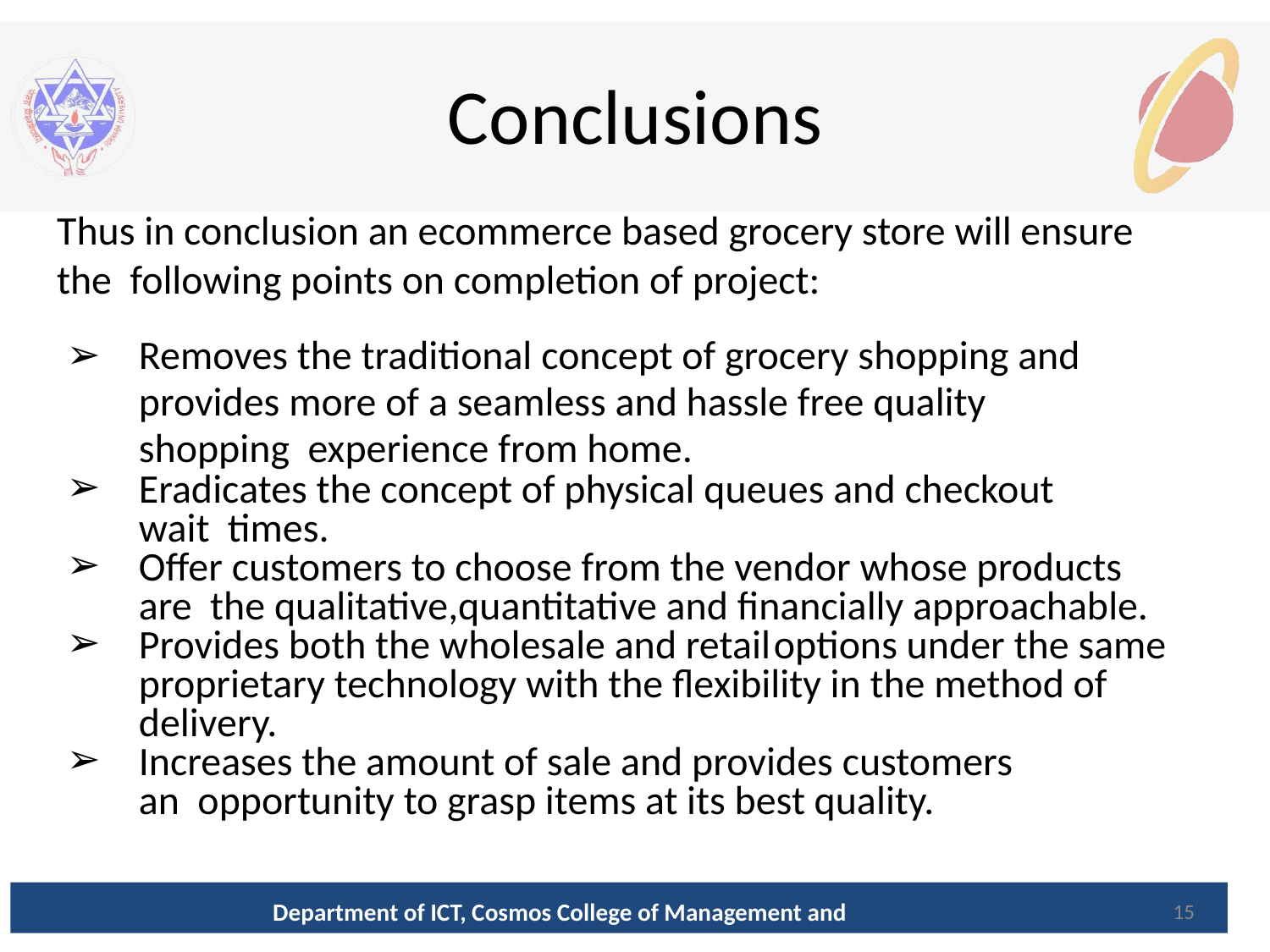

# Conclusions
Thus in conclusion an ecommerce based grocery store will ensure the  following points on completion of project:
Removes the traditional concept of grocery shopping and  provides more of a seamless and hassle free quality shopping  experience from home.
Eradicates the concept of physical queues and checkout wait  times.
Offer customers to choose from the vendor whose products are  the qualitative,quantitative and financially approachable.
Provides both the wholesale and retail	options under the same  proprietary technology with the flexibility in the method of  delivery.
Increases the amount of sale and provides customers an  opportunity to grasp items at its best quality.

Department of ICT, Cosmos College of Management and Technology
15